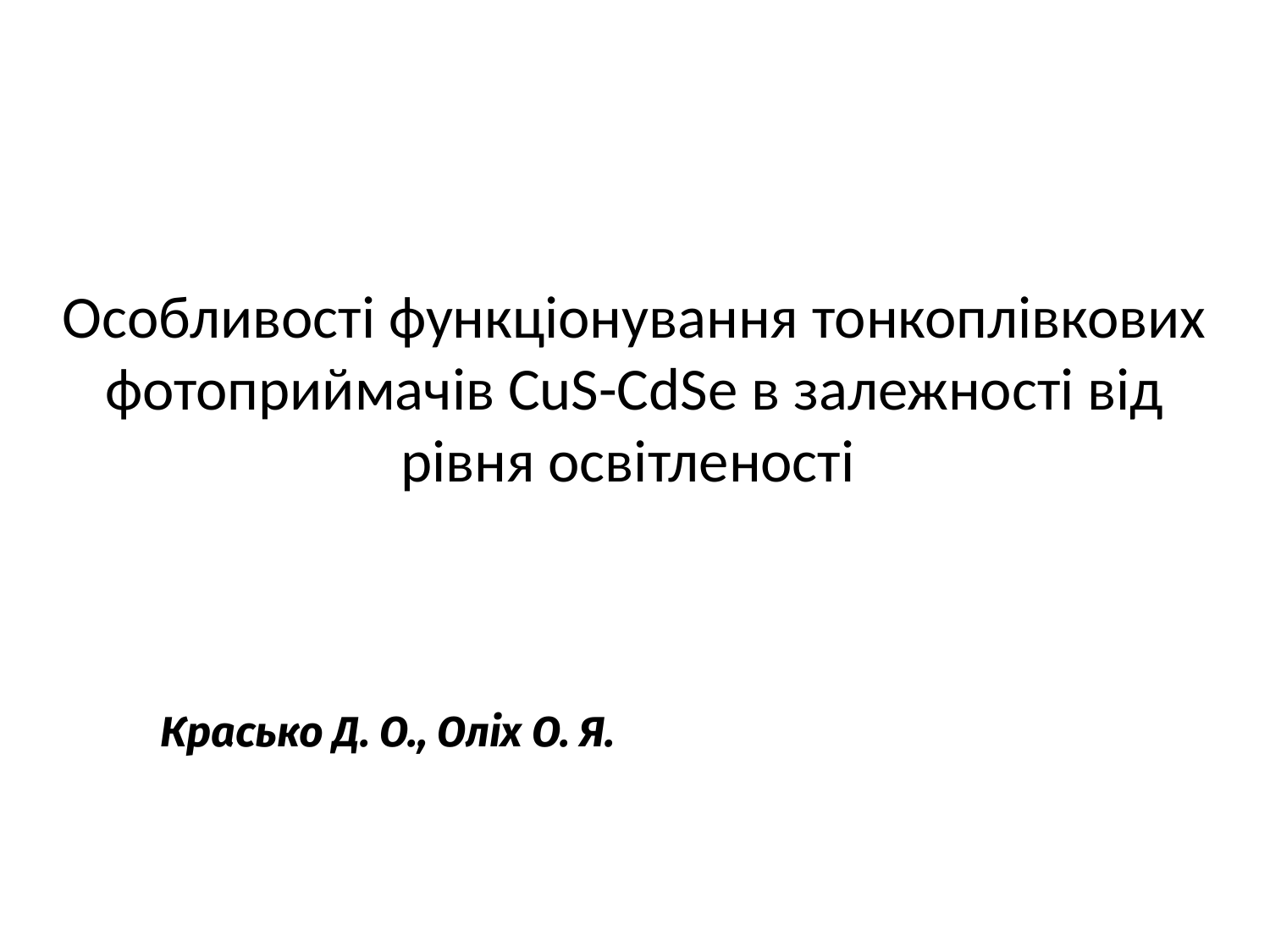

Особливості функціонування тонкоплівкових фотоприймачів CuS-CdSe в залежності від рівня освітленості
Красько Д. О., Оліх О. Я.